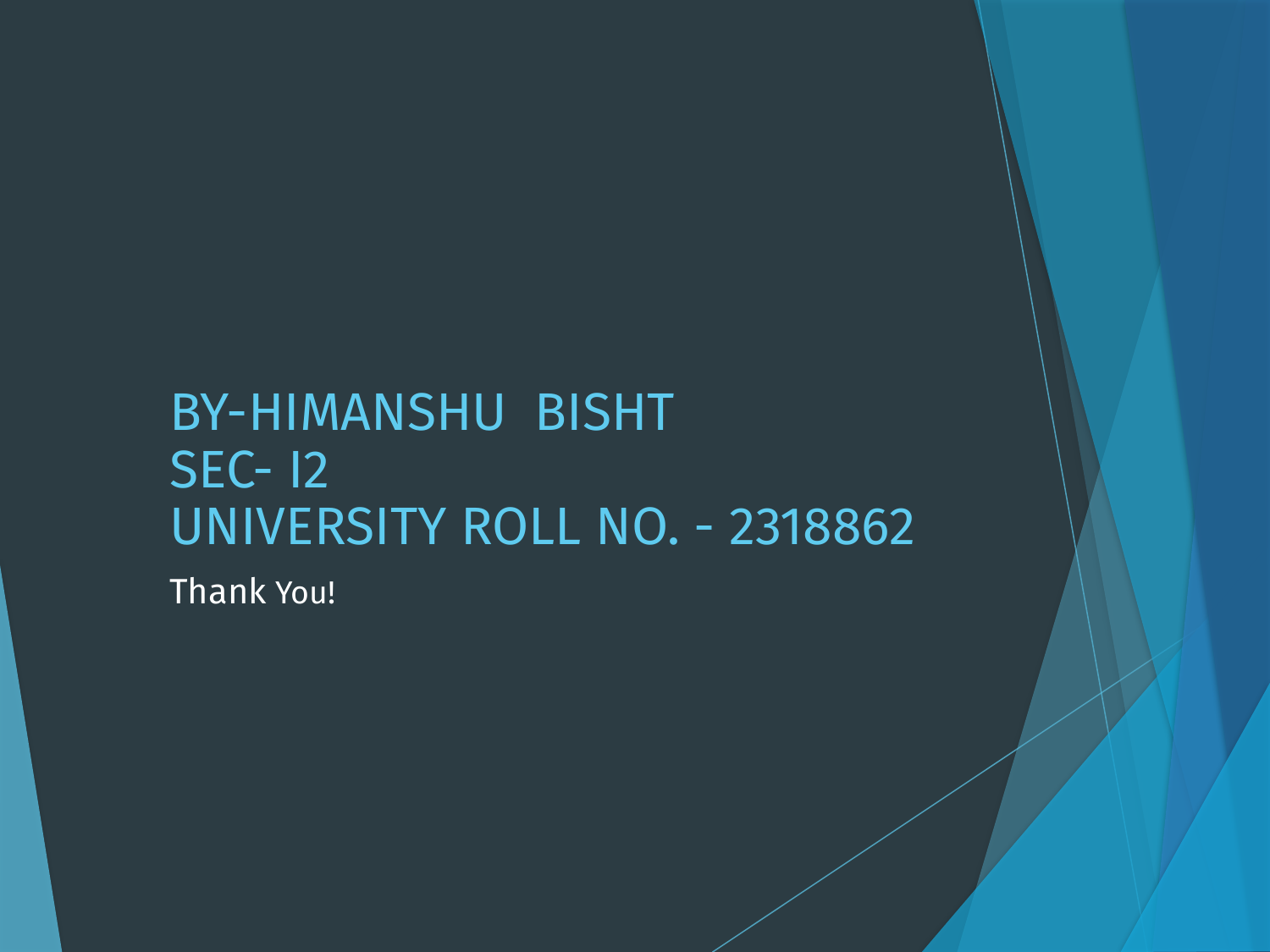

# BY-HIMANSHU  BISHT SEC- I2 UNIVERSITY ROLL NO. - 2318862
Thank You!